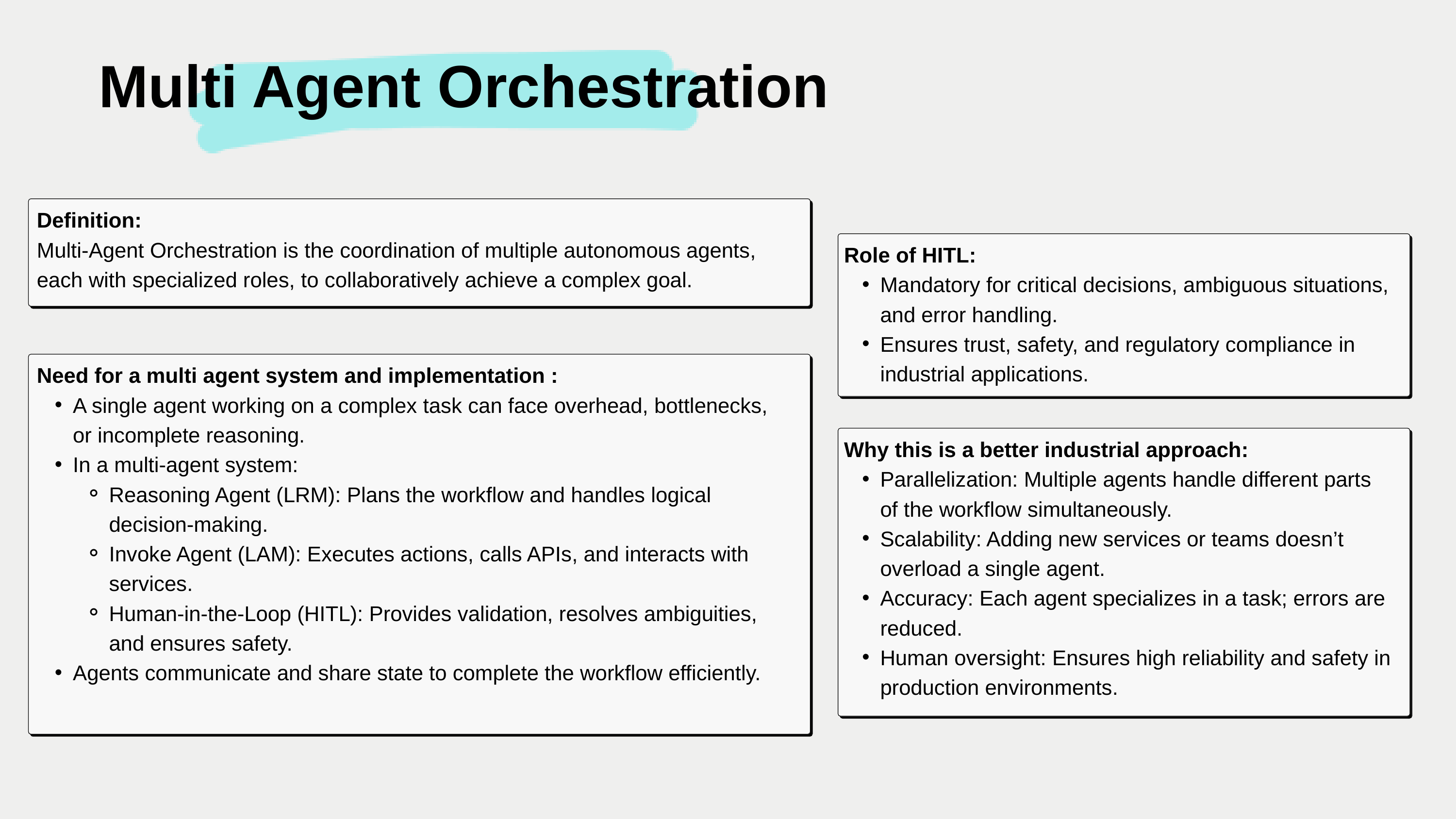

Multi Agent Orchestration

Definition:
Multi-Agent Orchestration is the coordination of multiple autonomous agents, each with specialized roles, to collaboratively achieve a complex goal.

Role of HITL:
Mandatory for critical decisions, ambiguous situations, and error handling.
Ensures trust, safety, and regulatory compliance in industrial applications.

Need for a multi agent system and implementation :
A single agent working on a complex task can face overhead, bottlenecks, or incomplete reasoning.
In a multi-agent system:
Reasoning Agent (LRM): Plans the workflow and handles logical decision-making.
Invoke Agent (LAM): Executes actions, calls APIs, and interacts with services.
Human-in-the-Loop (HITL): Provides validation, resolves ambiguities, and ensures safety.
Agents communicate and share state to complete the workflow efficiently.

Why this is a better industrial approach:
Parallelization: Multiple agents handle different parts of the workflow simultaneously.
Scalability: Adding new services or teams doesn’t overload a single agent.
Accuracy: Each agent specializes in a task; errors are reduced.
Human oversight: Ensures high reliability and safety in production environments.